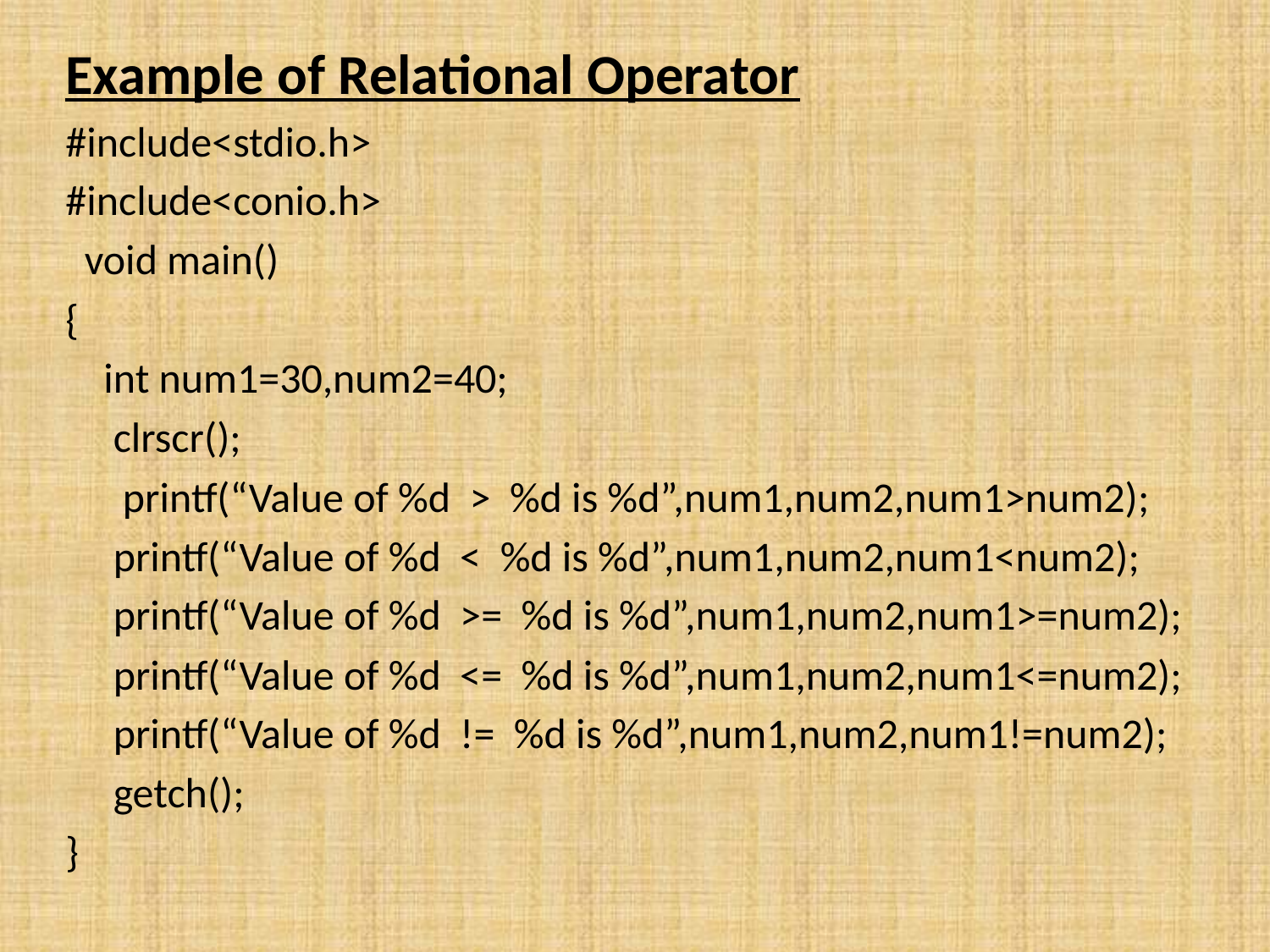

Example of Relational Operator
#include<stdio.h>
#include<conio.h>
  void main()
{
    int num1=30,num2=40;
	clrscr();
	 printf(“Value of %d  >  %d is %d”,num1,num2,num1>num2);
	printf(“Value of %d  <  %d is %d”,num1,num2,num1<num2);
	printf(“Value of %d  >=  %d is %d”,num1,num2,num1>=num2);
	printf(“Value of %d  <=  %d is %d”,num1,num2,num1<=num2);
	printf(“Value of %d  !=  %d is %d”,num1,num2,num1!=num2);
	getch();
}